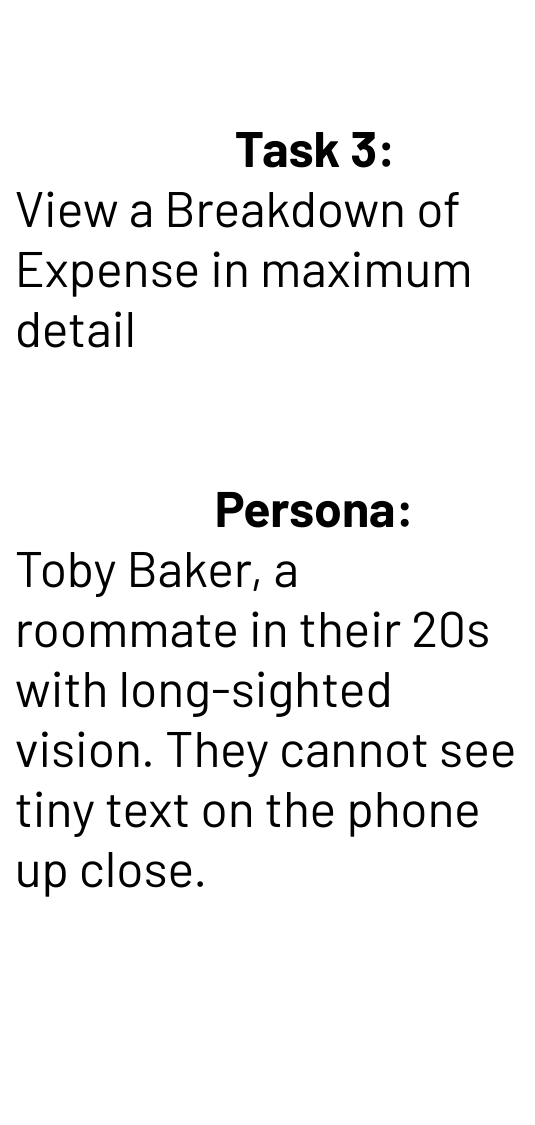

Task 3:
View a Breakdown of Expense in maximum detail

	     Persona:
Toby Baker, a roommate in their 20s with long-sighted vision. They cannot see tiny text on the phone up close.